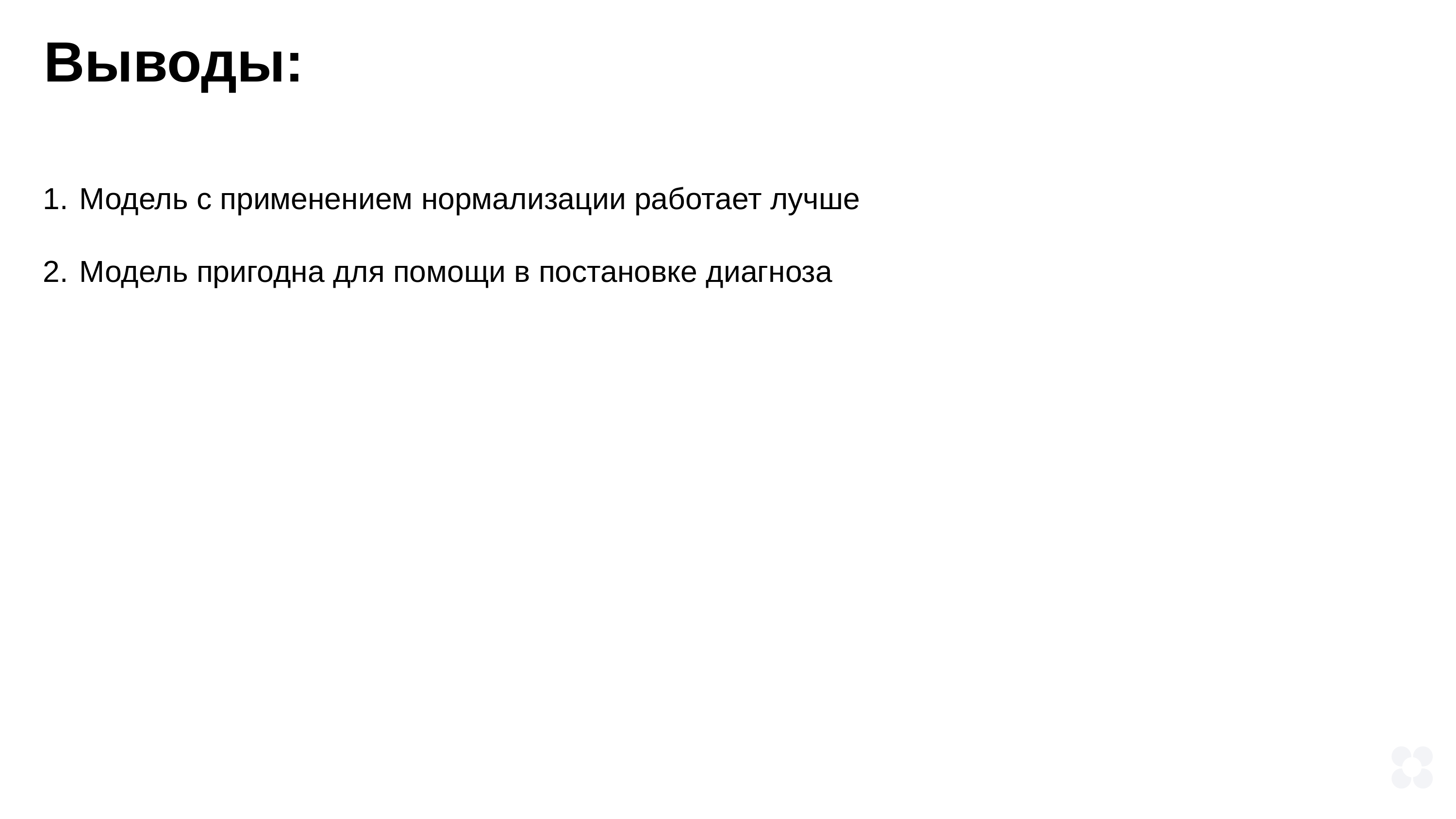

Выводы:
Модель с применением нормализации работает лучше

Модель пригодна для помощи в постановке диагноза